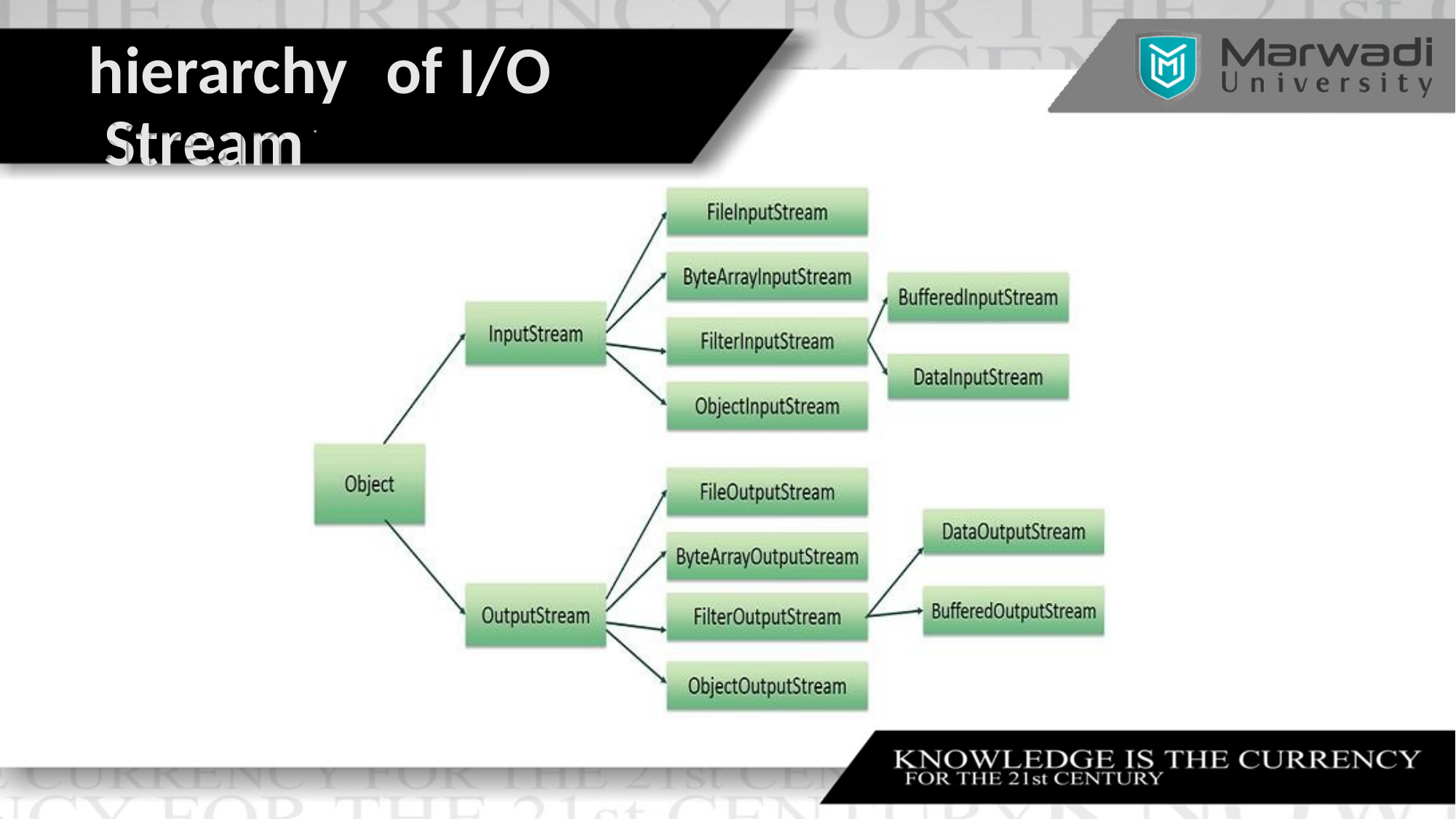

# hierarchy	of I/O  Stream

•	Author Detail